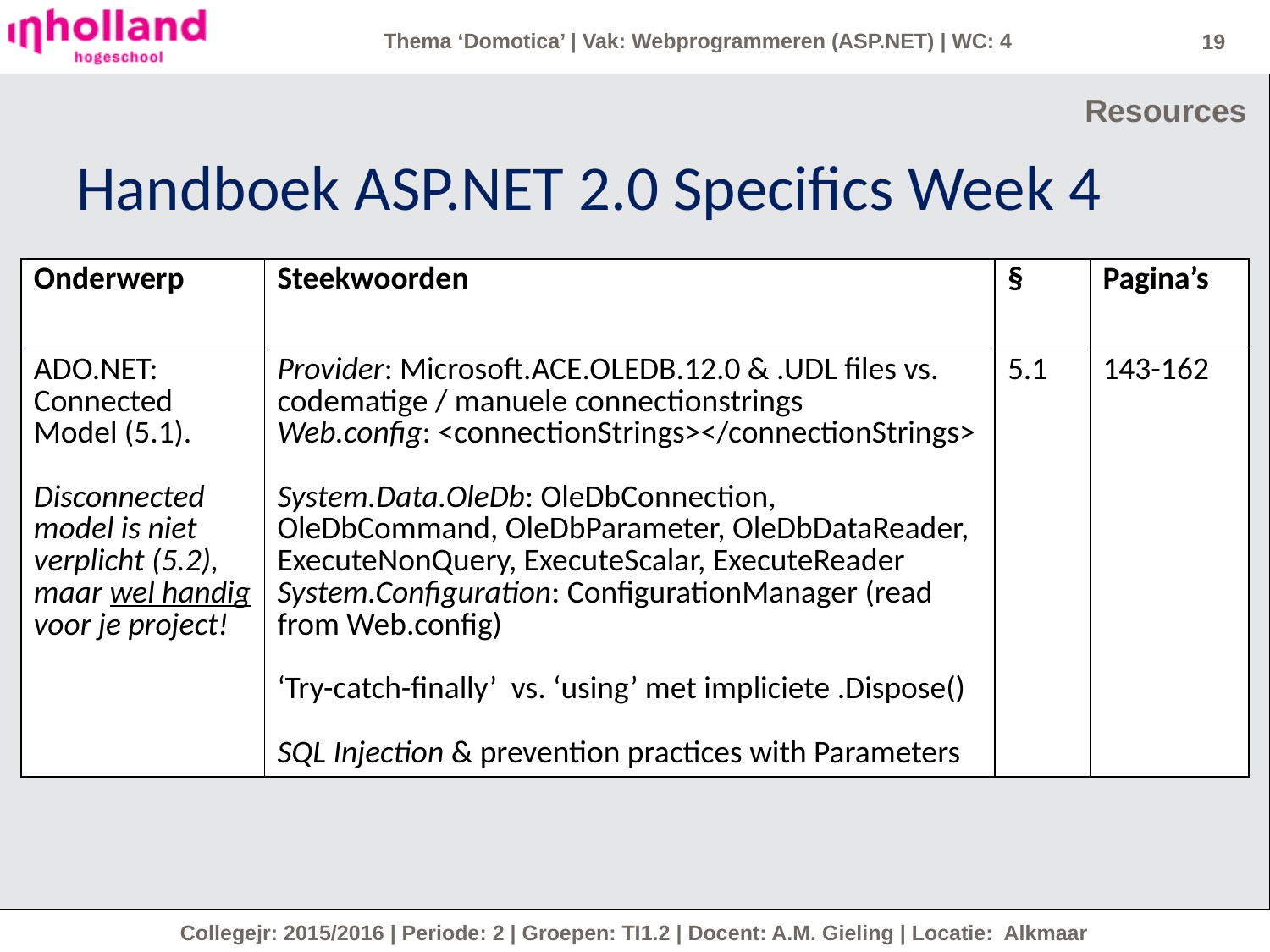

19
Resources
# Handboek ASP.NET 2.0 Specifics Week 4
| Onderwerp | Steekwoorden | § | Pagina’s |
| --- | --- | --- | --- |
| ADO.NET: Connected Model (5.1). Disconnected model is niet verplicht (5.2), maar wel handig voor je project! | Provider: Microsoft.ACE.OLEDB.12.0 & .UDL files vs. codematige / manuele connectionstrings Web.config: <connectionStrings></connectionStrings> System.Data.OleDb: OleDbConnection, OleDbCommand, OleDbParameter, OleDbDataReader, ExecuteNonQuery, ExecuteScalar, ExecuteReader System.Configuration: ConfigurationManager (read from Web.config) ‘Try-catch-finally’ vs. ‘using’ met impliciete .Dispose() SQL Injection & prevention practices with Parameters | 5.1 | 143-162 |